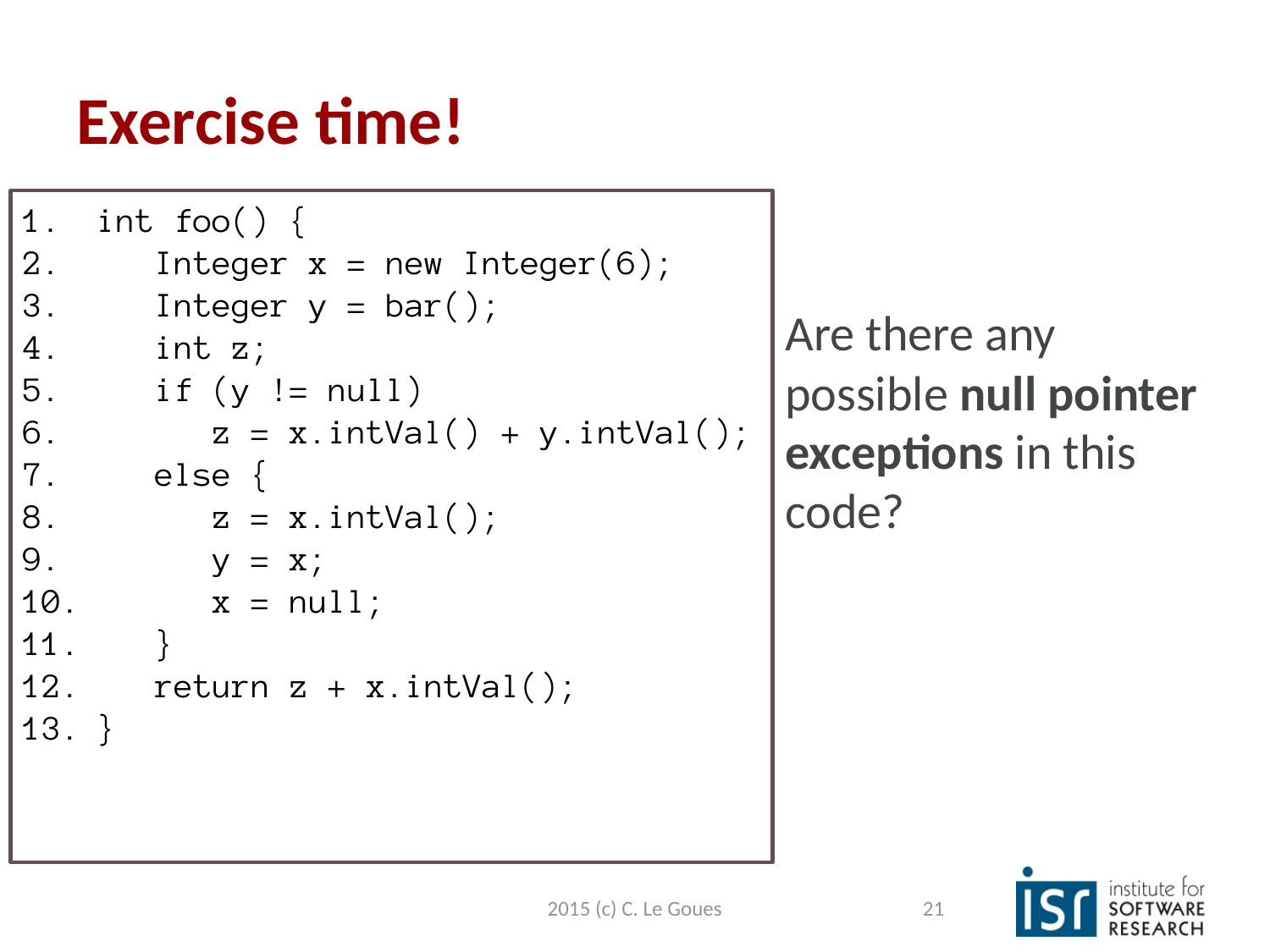

# Exercise time!
int foo() {
   Integer x = new Integer(6);
   Integer y = bar();
   int z;
   if (y != null)
      z = x.intVal() + y.intVal();
   else {
      z = x.intVal();
      y = x;
      x = null;
   }
   return z + x.intVal();
}
Are there any possible null pointer exceptions in this code?
2015 (c) C. Le Goues
21